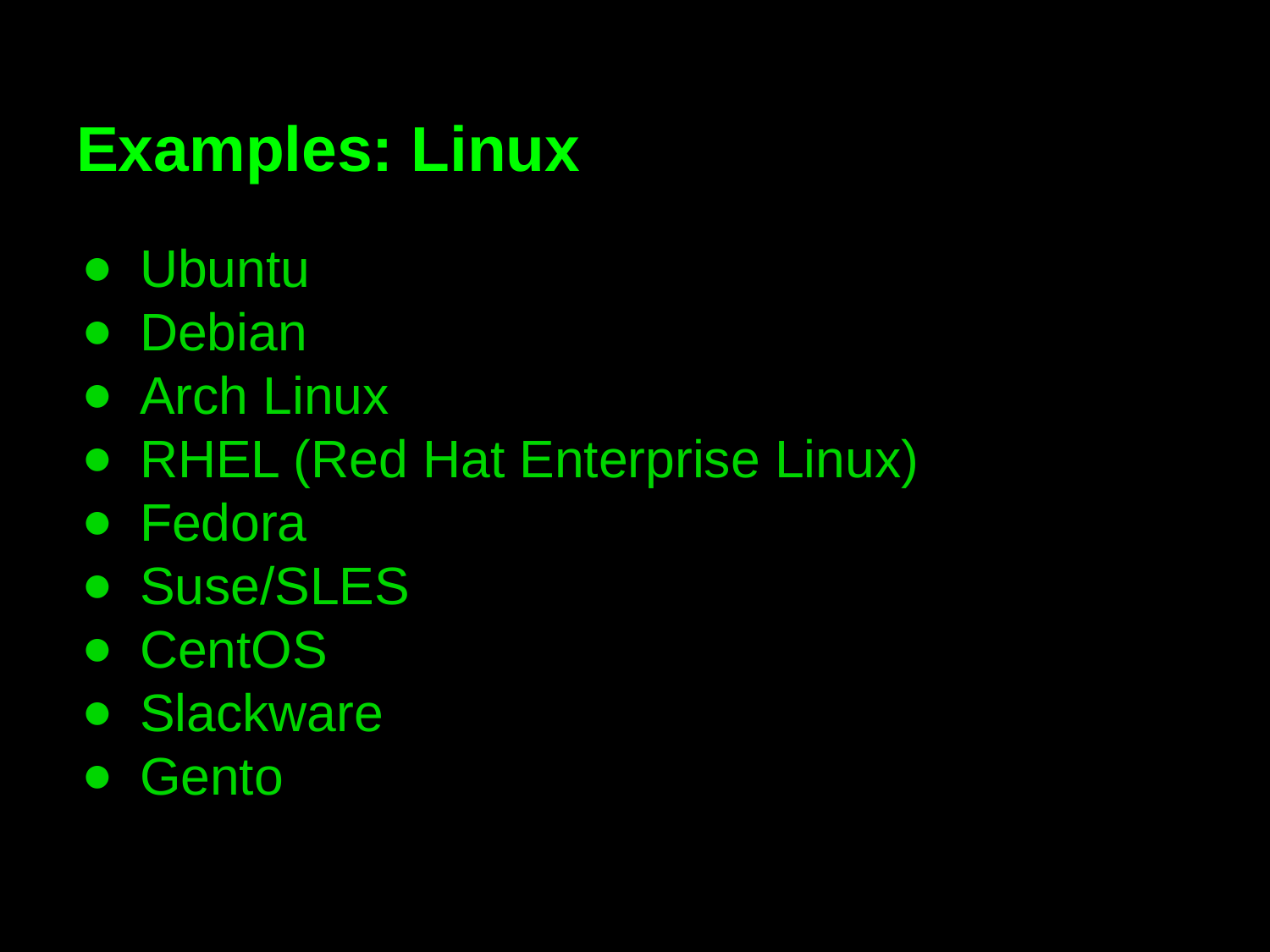

# Examples: Linux
Ubuntu
Debian
Arch Linux
RHEL (Red Hat Enterprise Linux)
Fedora
Suse/SLES
CentOS
Slackware
Gento